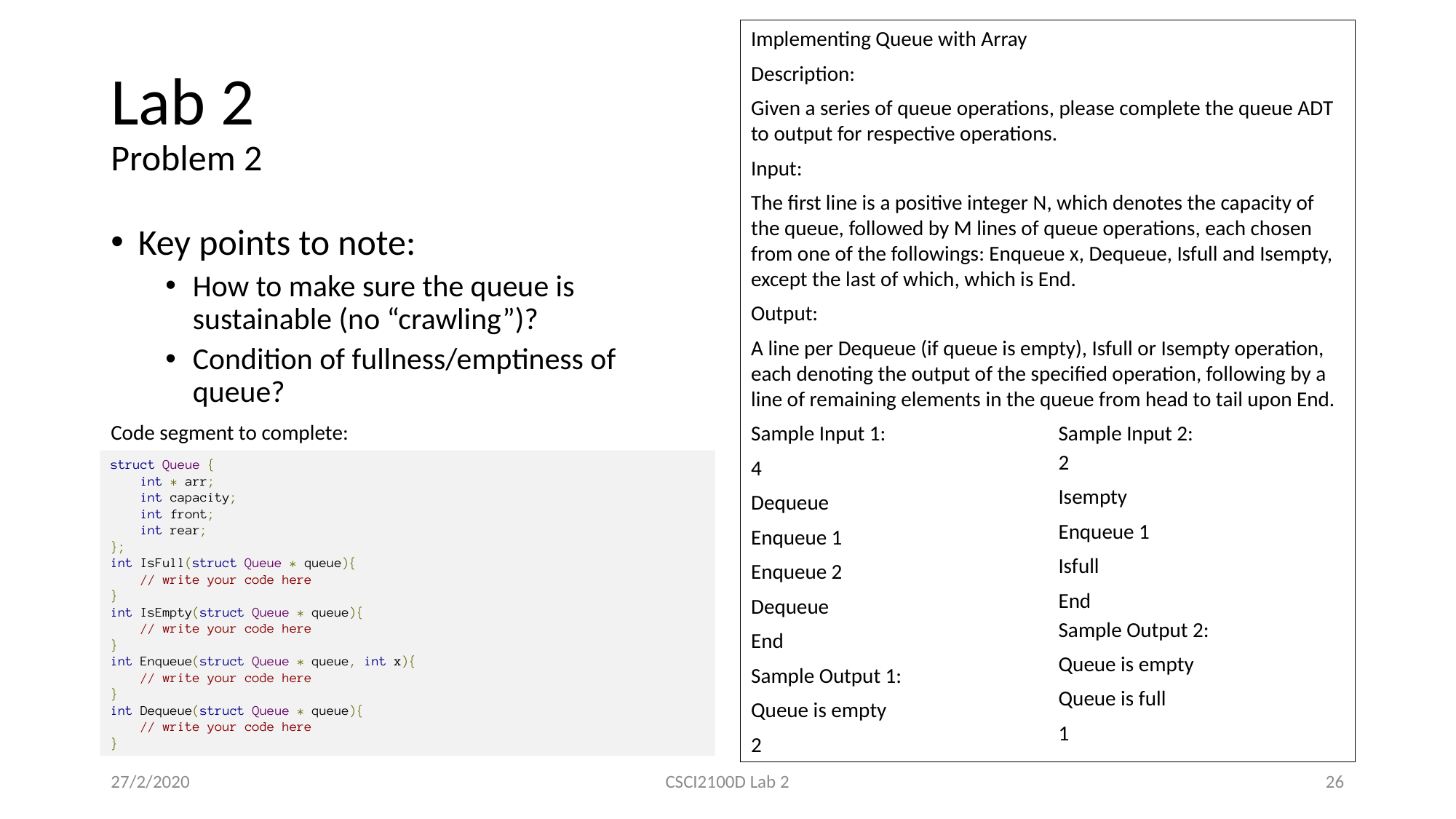

Implementing Queue with Array
Description:
Given a series of queue operations, please complete the queue ADT to output for respective operations.
Input:
The first line is a positive integer N, which denotes the capacity of the queue, followed by M lines of queue operations, each chosen from one of the followings: Enqueue x, Dequeue, Isfull and Isempty, except the last of which, which is End.
Output:
A line per Dequeue (if queue is empty), Isfull or Isempty operation, each denoting the output of the specified operation, following by a line of remaining elements in the queue from head to tail upon End.
Sample Input 1:
4
Dequeue
Enqueue 1
Enqueue 2
Dequeue
End
Sample Output 1:
Queue is empty
2
# Lab 2 Problem 2
Key points to note:
How to make sure the queue is sustainable (no “crawling”)?
Condition of fullness/emptiness of queue?

Code segment to complete:
Sample Input 2:
2
Isempty
Enqueue 1
Isfull
End
Sample Output 2:
Queue is empty
Queue is full
1
struct Queue {
    int * arr;
    int capacity;
    int front;
    int rear;
};
int IsFull(struct Queue * queue){
    // write your code here
}
int IsEmpty(struct Queue * queue){
    // write your code here
}
int Enqueue(struct Queue * queue, int x){
    // write your code here
}
int Dequeue(struct Queue * queue){
    // write your code here
}
27/2/2020
CSCI2100D Lab 2
26